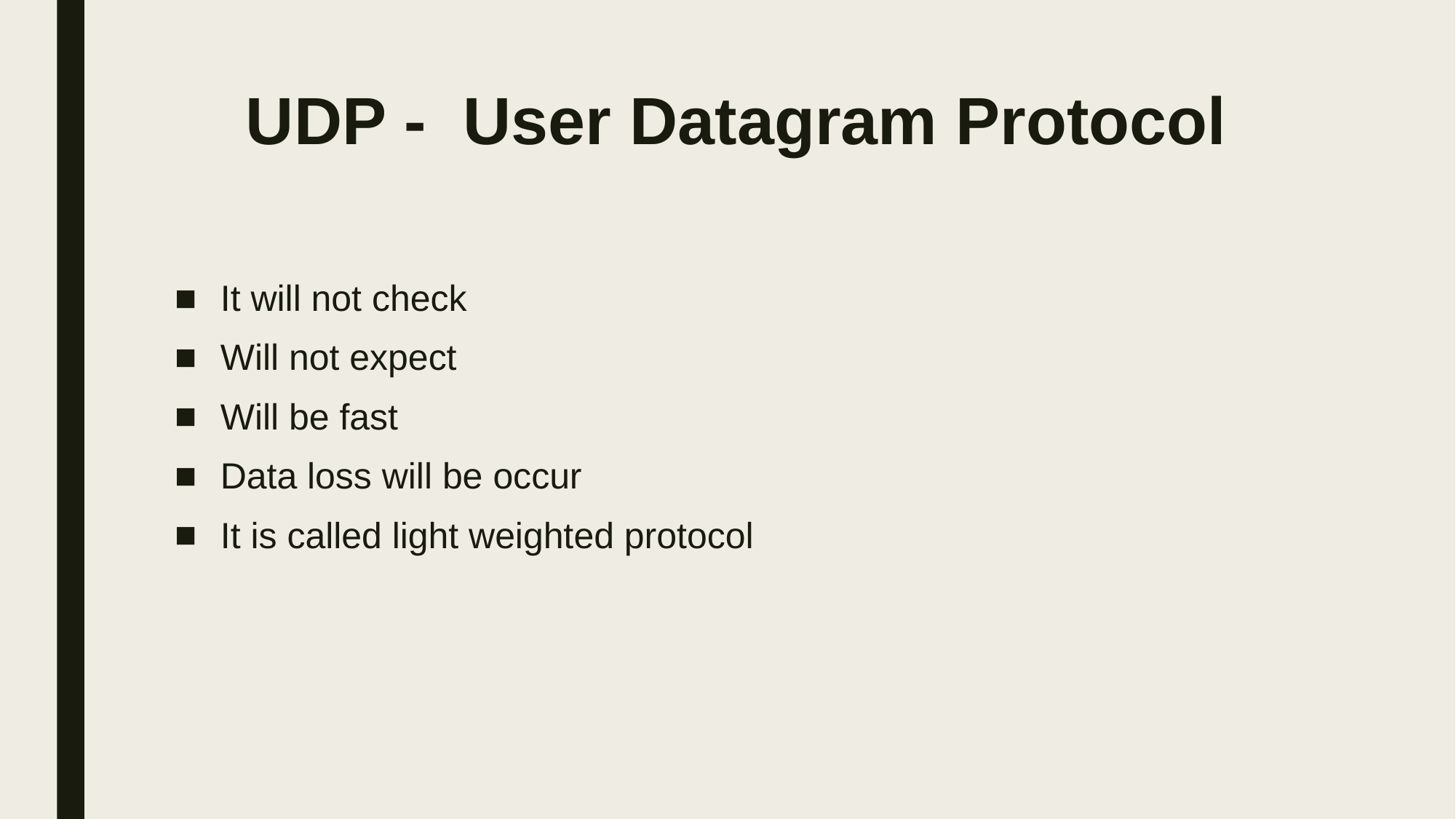

# UDP -  User Datagram Protocol
It will not check
Will not expect
Will be fast
Data loss will be occur
It is called light weighted protocol